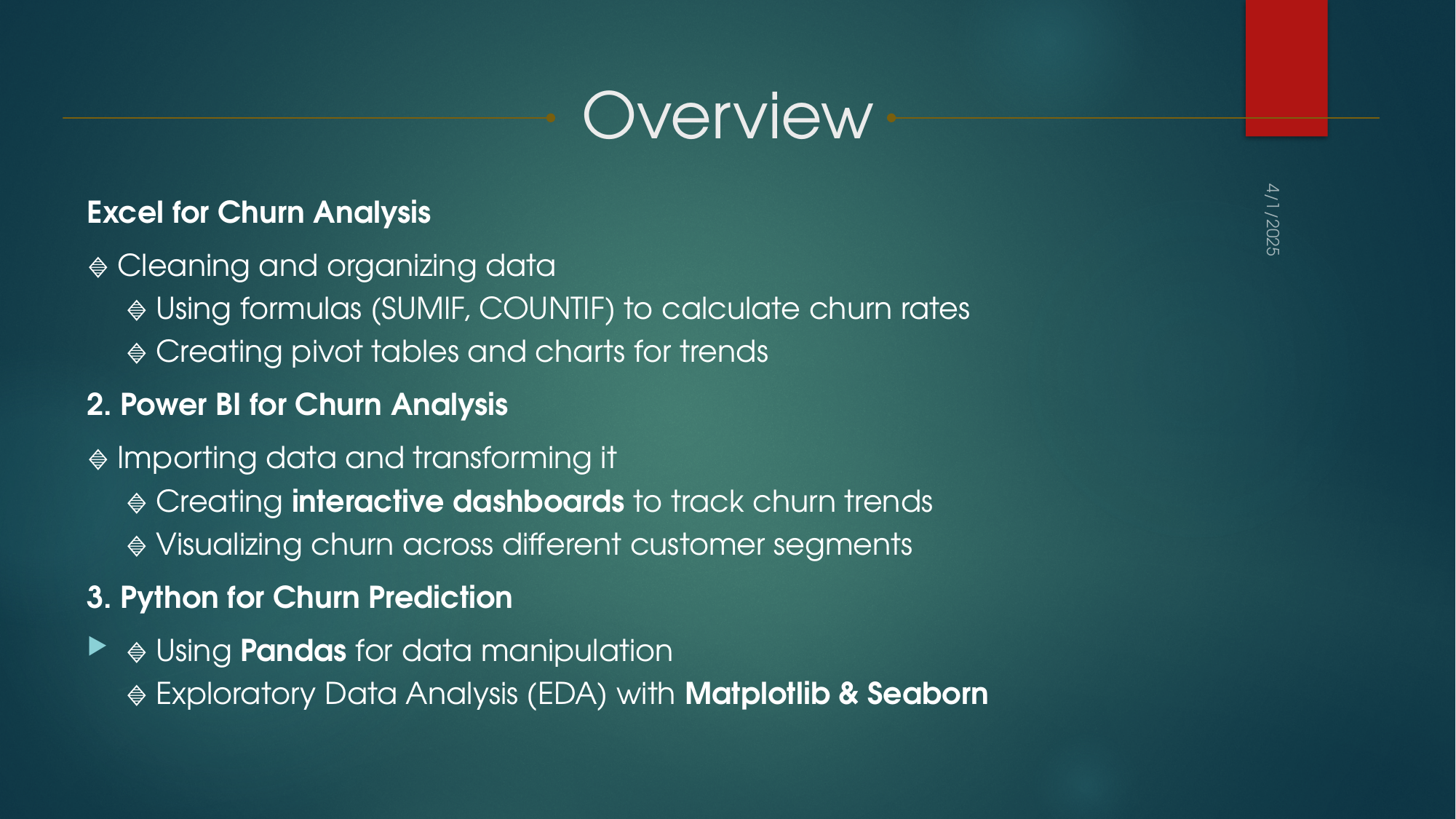

# Overview
Excel for Churn Analysis
🔹 Cleaning and organizing data
🔹 Using formulas (SUMIF, COUNTIF) to calculate churn rates
🔹 Creating pivot tables and charts for trends
2. Power BI for Churn Analysis
🔹 Importing data and transforming it
🔹 Creating interactive dashboards to track churn trends
🔹 Visualizing churn across different customer segments
3. Python for Churn Prediction
🔹 Using Pandas for data manipulation
🔹 Exploratory Data Analysis (EDA) with Matplotlib & Seaborn

4/1/2025